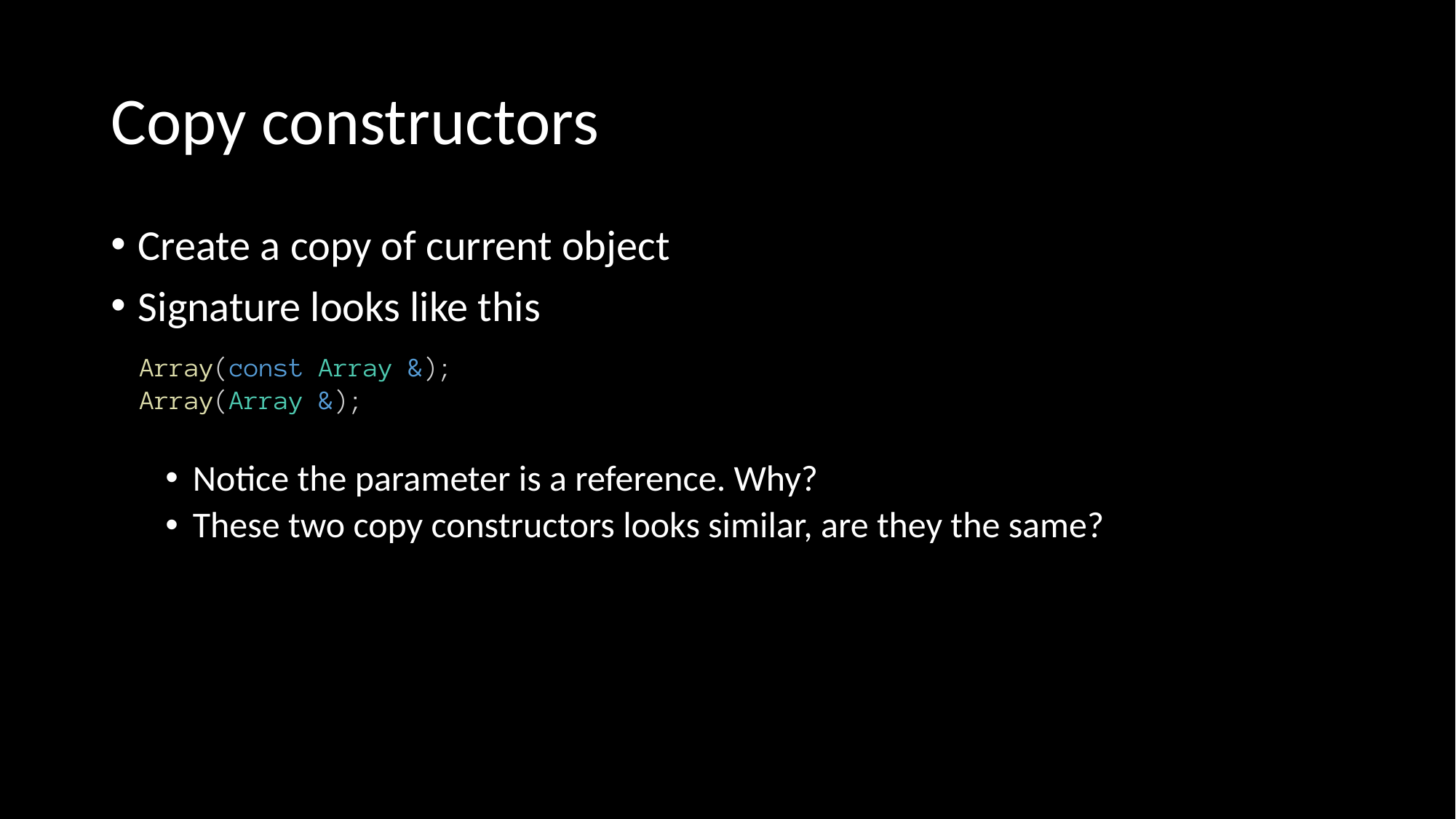

# Copy constructors
Create a copy of current object
Signature looks like this

Notice the parameter is a reference. Why?
These two copy constructors looks similar, are they the same?

    Array(const Array &);
    Array(Array &);